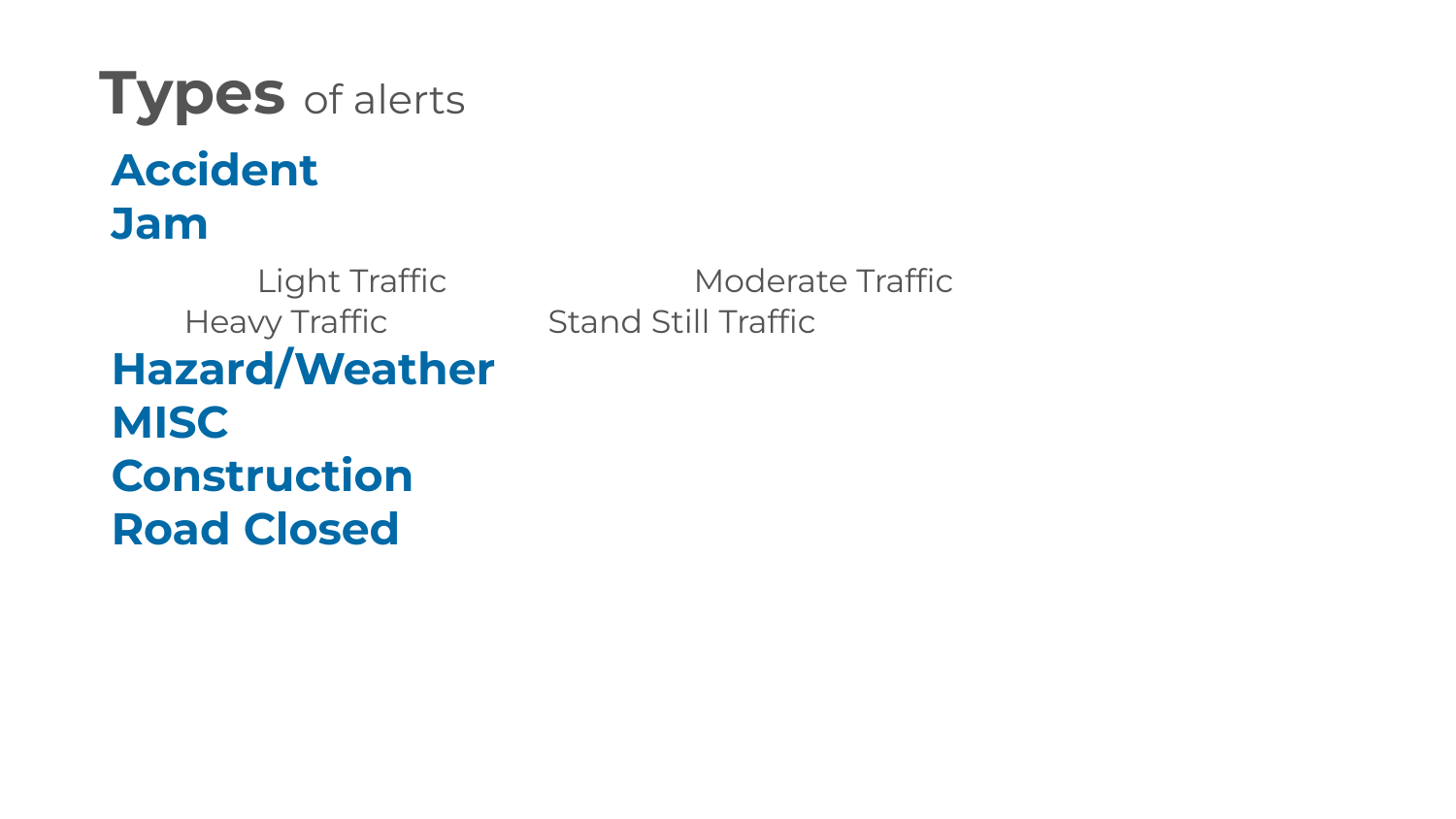

Types of alerts
Accident
Jam
	Light Traffic		Moderate Traffic
Heavy Traffic 		Stand Still Traffic
Hazard/Weather
MISC
Construction
Road Closed